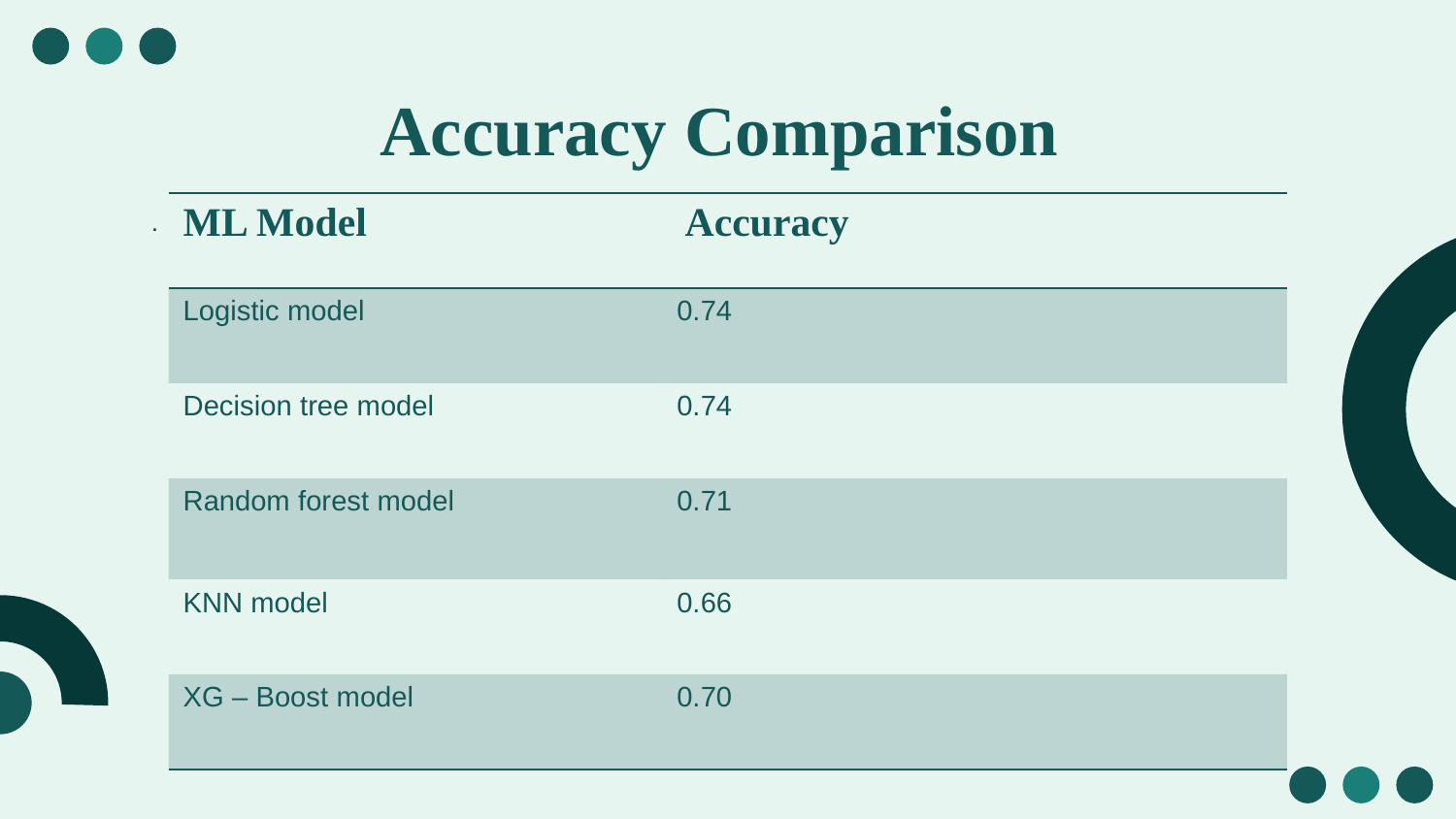

# Accuracy Comparison
.
| ML Model | Accuracy |
| --- | --- |
| Logistic model | 0.74 |
| Decision tree model | 0.74 |
| Random forest model | 0.71 |
| KNN model | 0.66 |
| XG – Boost model | 0.70 |